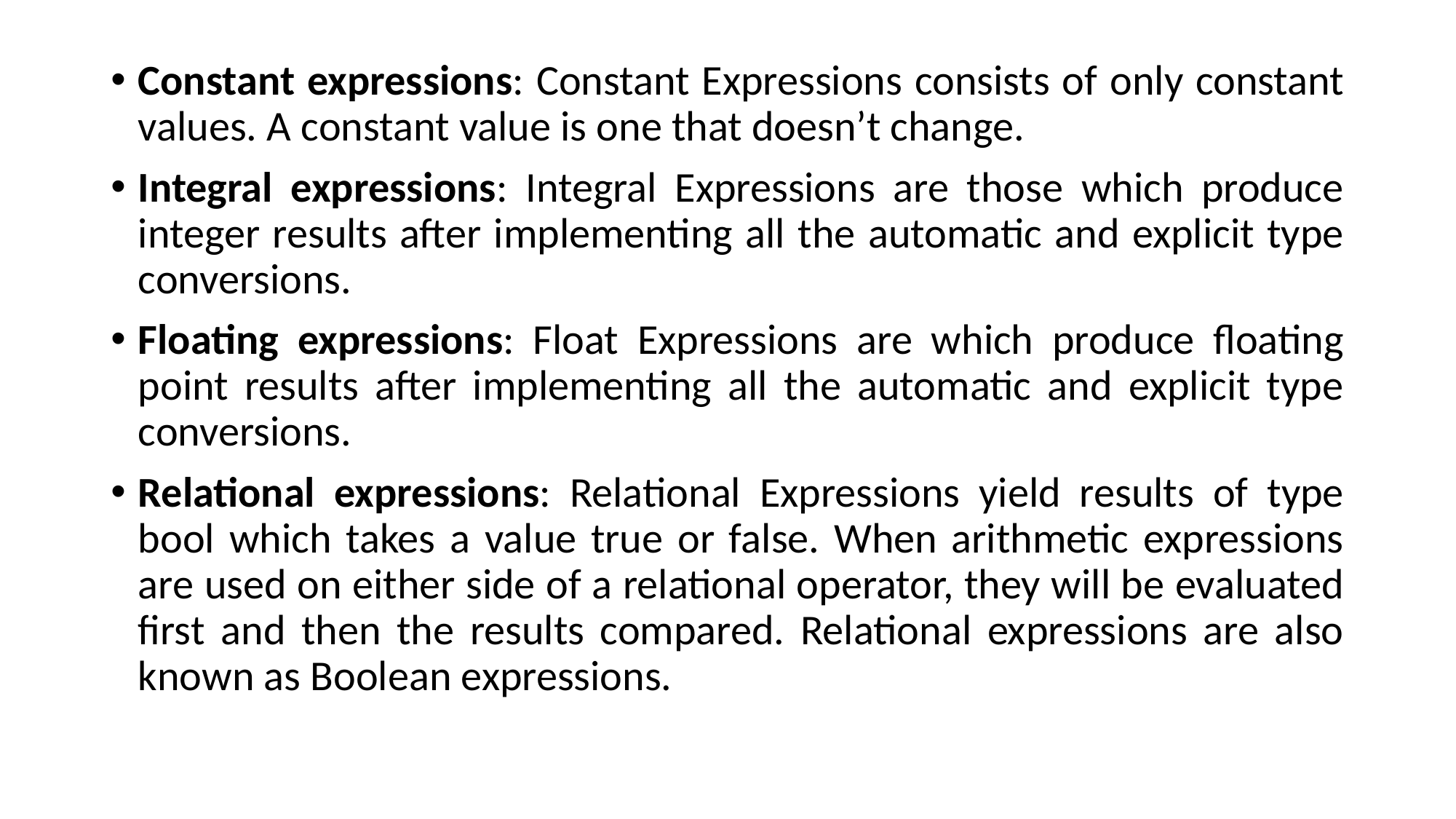

Constant expressions: Constant Expressions consists of only constant values. A constant value is one that doesn’t change.
Integral expressions: Integral Expressions are those which produce integer results after implementing all the automatic and explicit type conversions.
Floating expressions: Float Expressions are which produce floating point results after implementing all the automatic and explicit type conversions.
Relational expressions: Relational Expressions yield results of type bool which takes a value true or false. When arithmetic expressions are used on either side of a relational operator, they will be evaluated first and then the results compared. Relational expressions are also known as Boolean expressions.